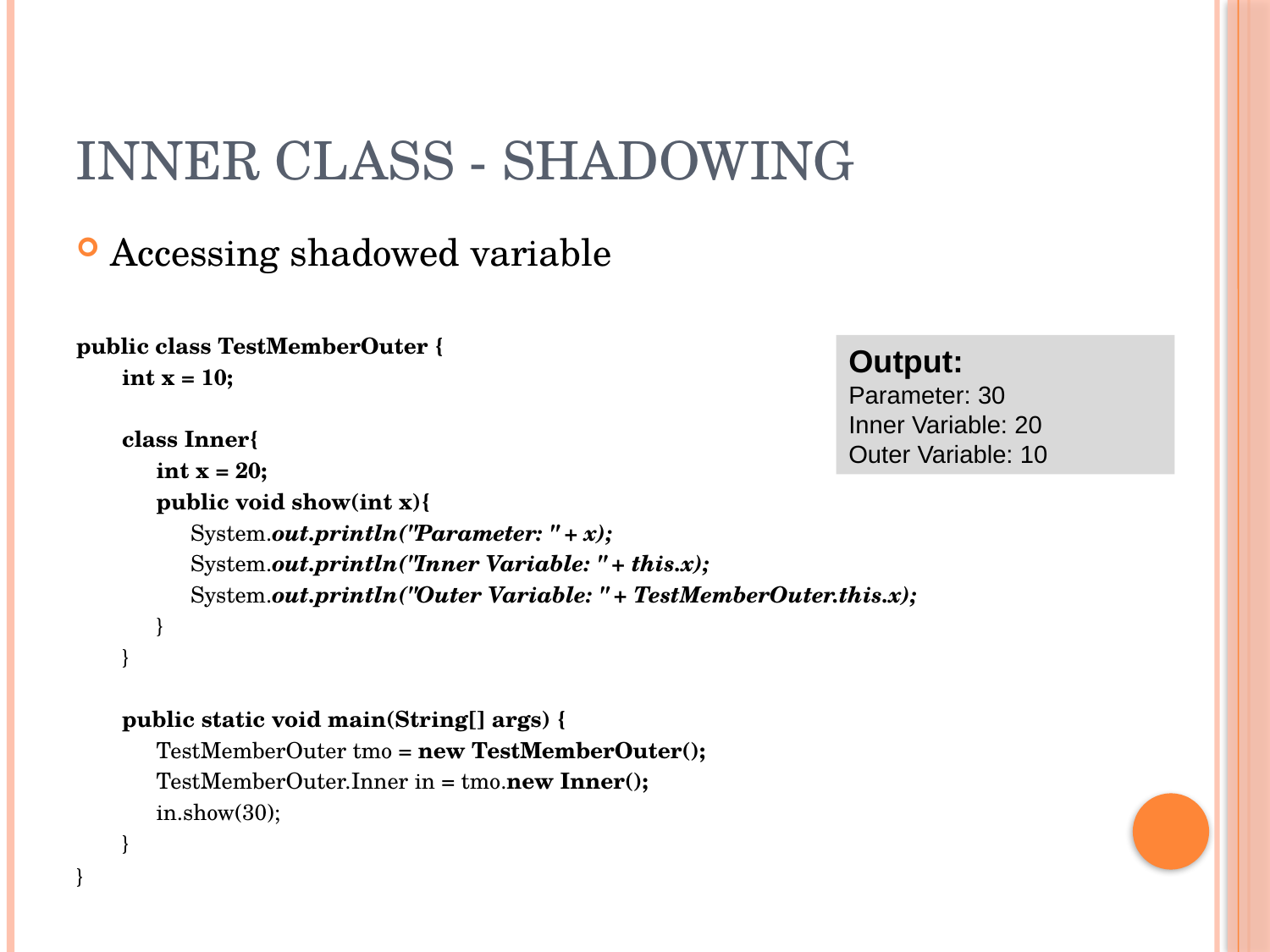

# Inner Class - Shadowing
Accessing shadowed variable

public class TestMemberOuter {
int x = 10;

class Inner{
int x = 20;
public void show(int x){
System.out.println("Parameter: " + x);
System.out.println("Inner Variable: " + this.x);
System.out.println("Outer Variable: " + TestMemberOuter.this.x);
}
}

public static void main(String[] args) {
TestMemberOuter tmo = new TestMemberOuter();
TestMemberOuter.Inner in = tmo.new Inner();
in.show(30);
}
}
Output:
Parameter: 30
Inner Variable: 20
Outer Variable: 10